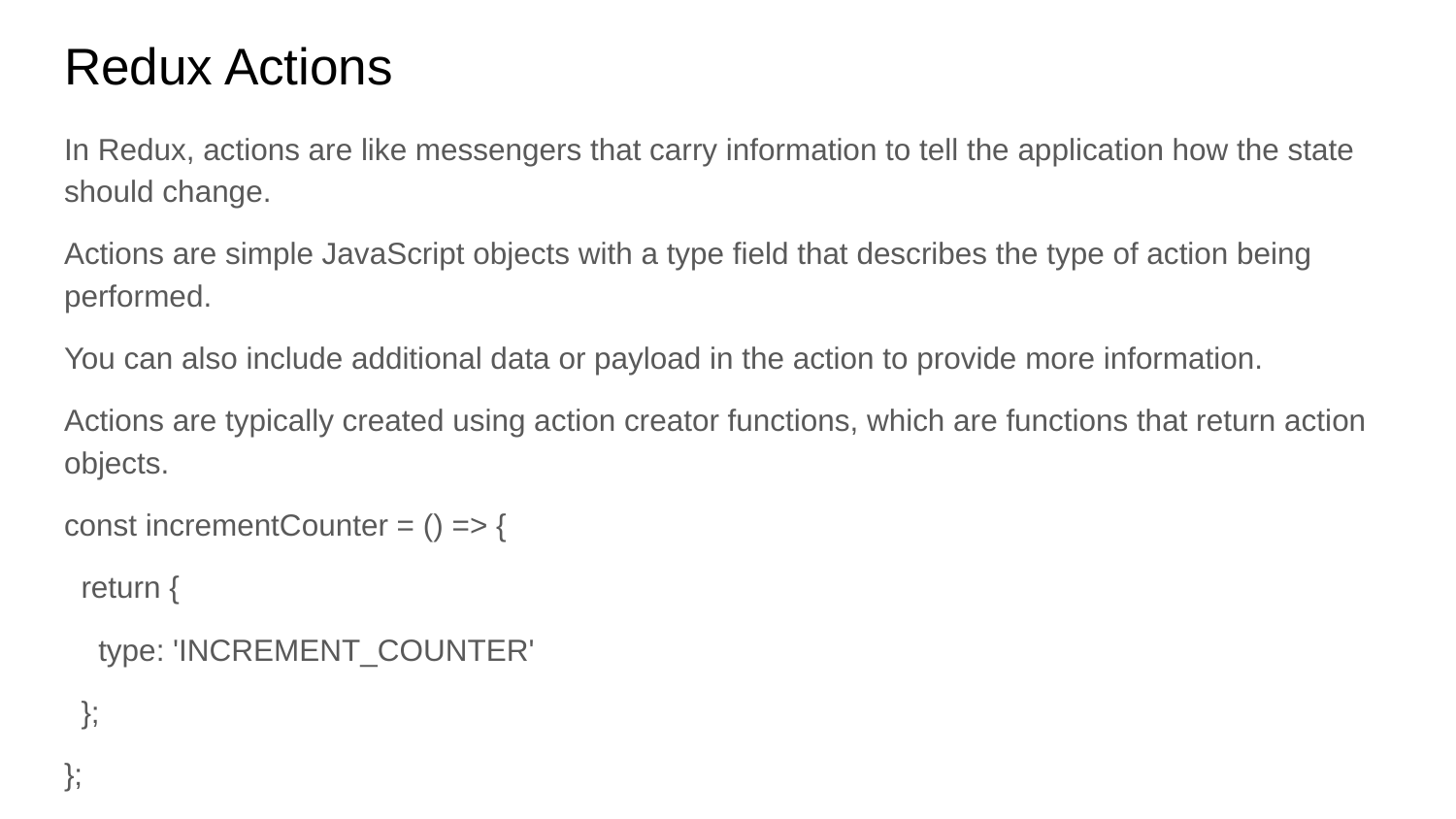

# Redux Actions
In Redux, actions are like messengers that carry information to tell the application how the state should change.
Actions are simple JavaScript objects with a type field that describes the type of action being performed.
You can also include additional data or payload in the action to provide more information.
Actions are typically created using action creator functions, which are functions that return action objects.
const incrementCounter = () => {
  return {
    type: 'INCREMENT_COUNTER'
  };
};